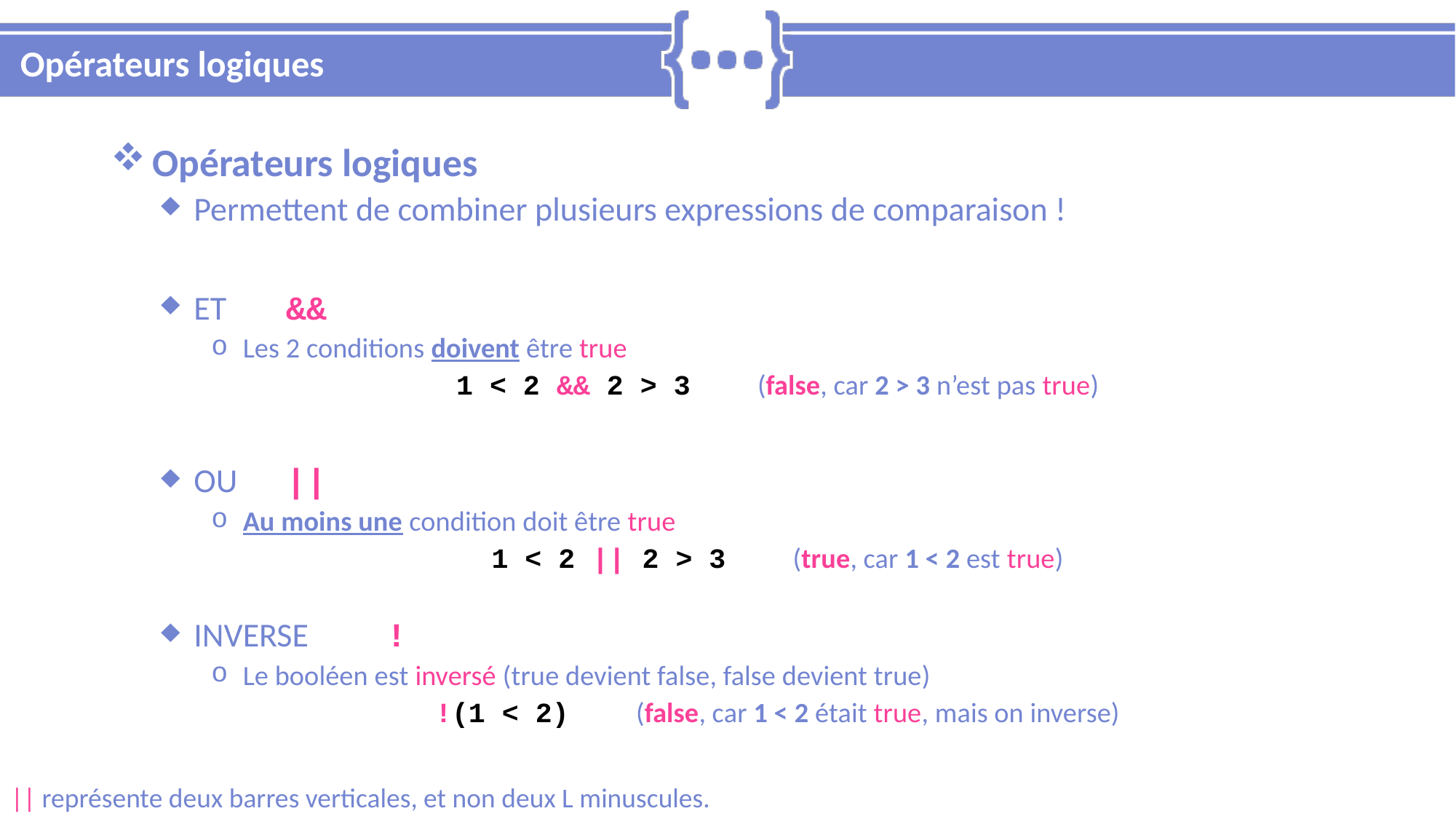

# Opérateurs logiques
 Opérateurs logiques
 Permettent de combiner plusieurs expressions de comparaison !

 ET 	&&
 Les 2 conditions doivent être true
1 < 2 && 2 > 3	(false, car 2 > 3 n’est pas true)

 OU	||
 Au moins une condition doit être true
1 < 2 || 2 > 3	(true, car 1 < 2 est true)

 INVERSE 	!
 Le booléen est inversé (true devient false, false devient true)
!(1 < 2)	(false, car 1 < 2 était true, mais on inverse)
|| représente deux barres verticales, et non deux L minuscules.